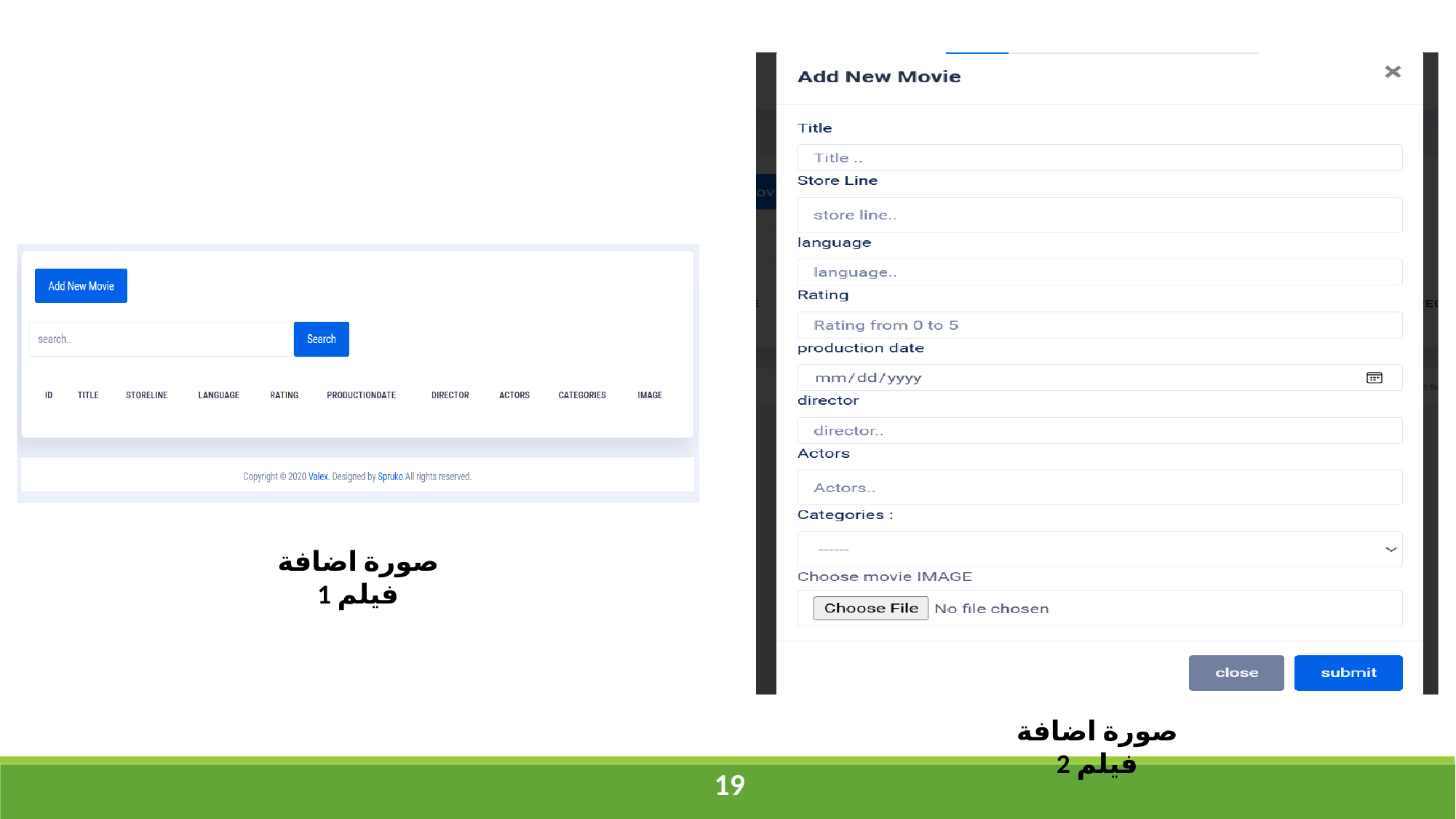

صورة اضافة فيلم 1
صورة اضافة فيلم 2
19